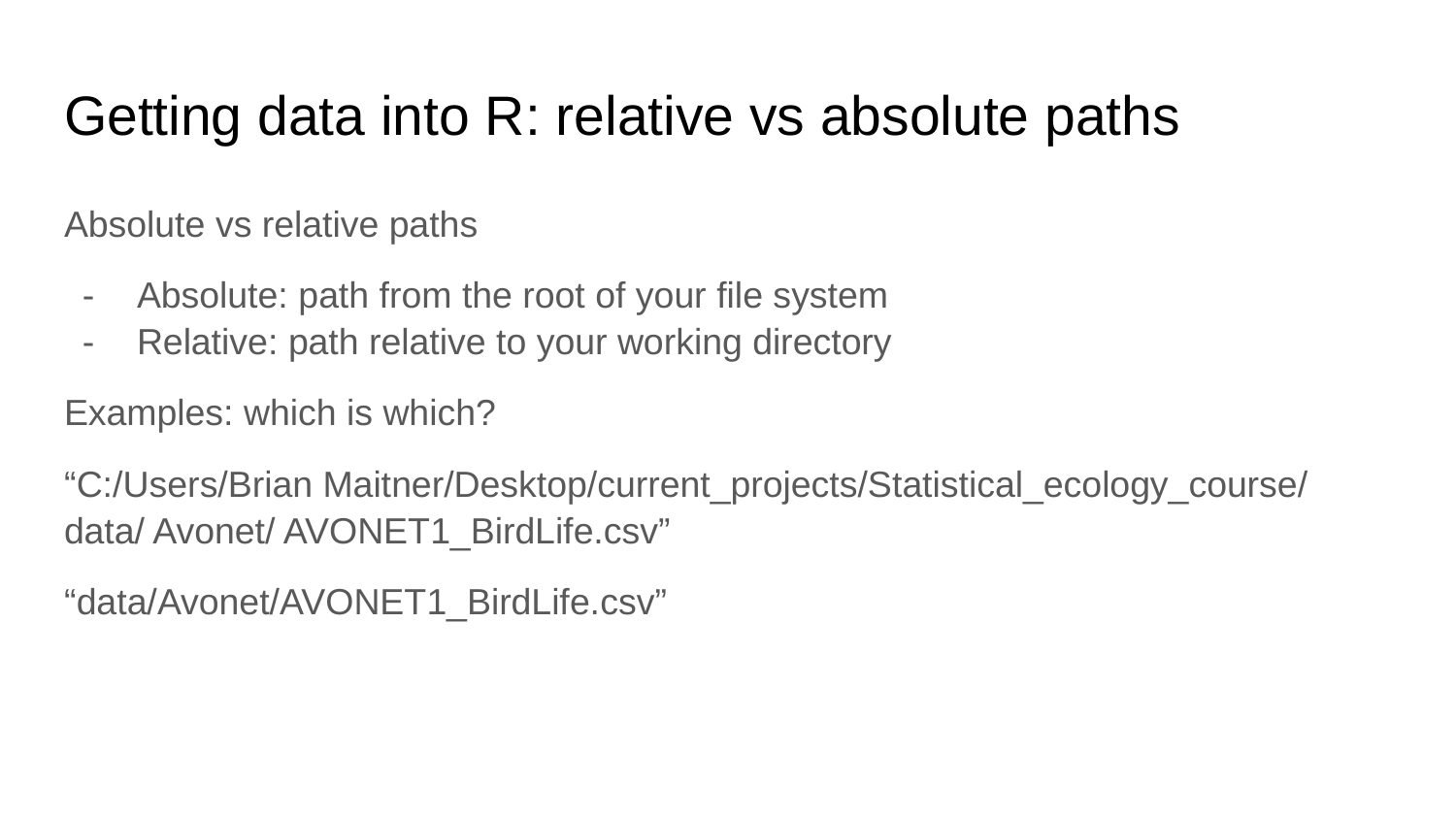

# Getting data into R: relative vs absolute paths
Absolute vs relative paths
Absolute: path from the root of your file system
Relative: path relative to your working directory
Examples: which is which?
“C:/Users/Brian Maitner/Desktop/current_projects/Statistical_ecology_course/ data/ Avonet/ AVONET1_BirdLife.csv”
“data/Avonet/AVONET1_BirdLife.csv”